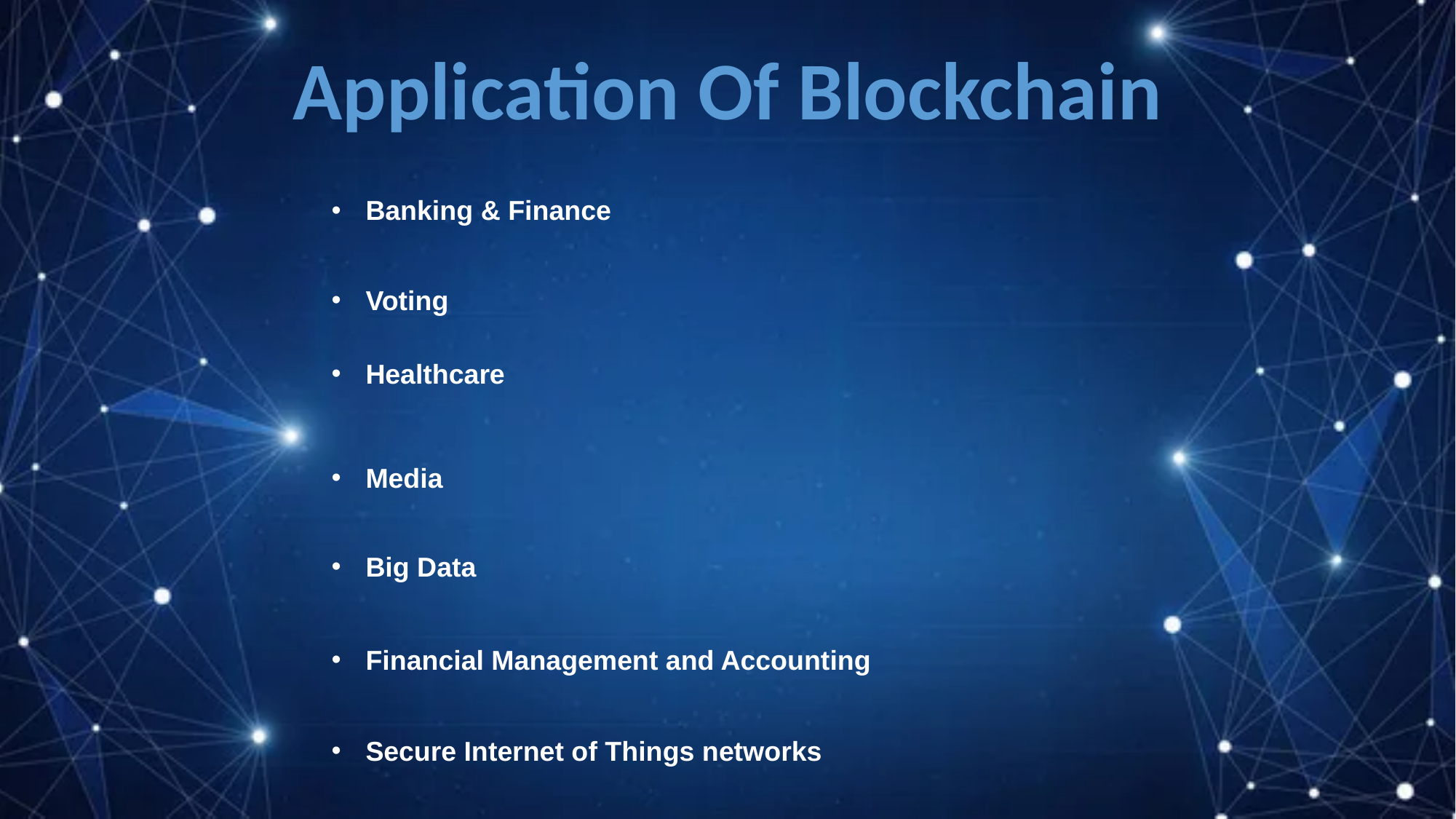

Application Of Blockchain
Banking & Finance
Voting
Healthcare
Media
Big Data
Financial Management and Accounting
Secure Internet of Things networks